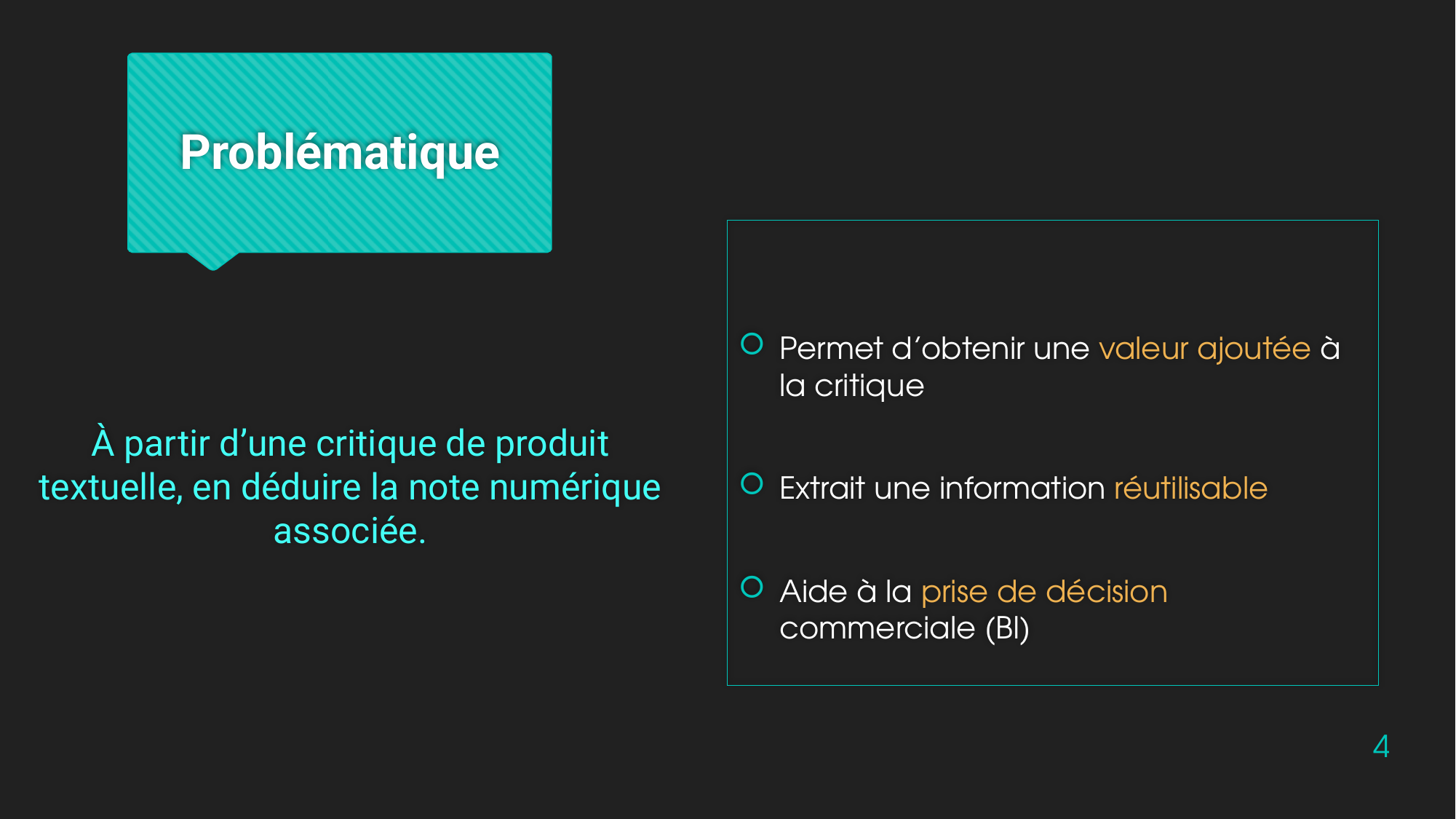

# Problématique

Permet d’obtenir une valeur ajoutée à la critique

Extrait une information réutilisable

Aide à la prise de décision commerciale (BI)

À partir d’une critique de produit textuelle, en déduire la note numérique associée.
4